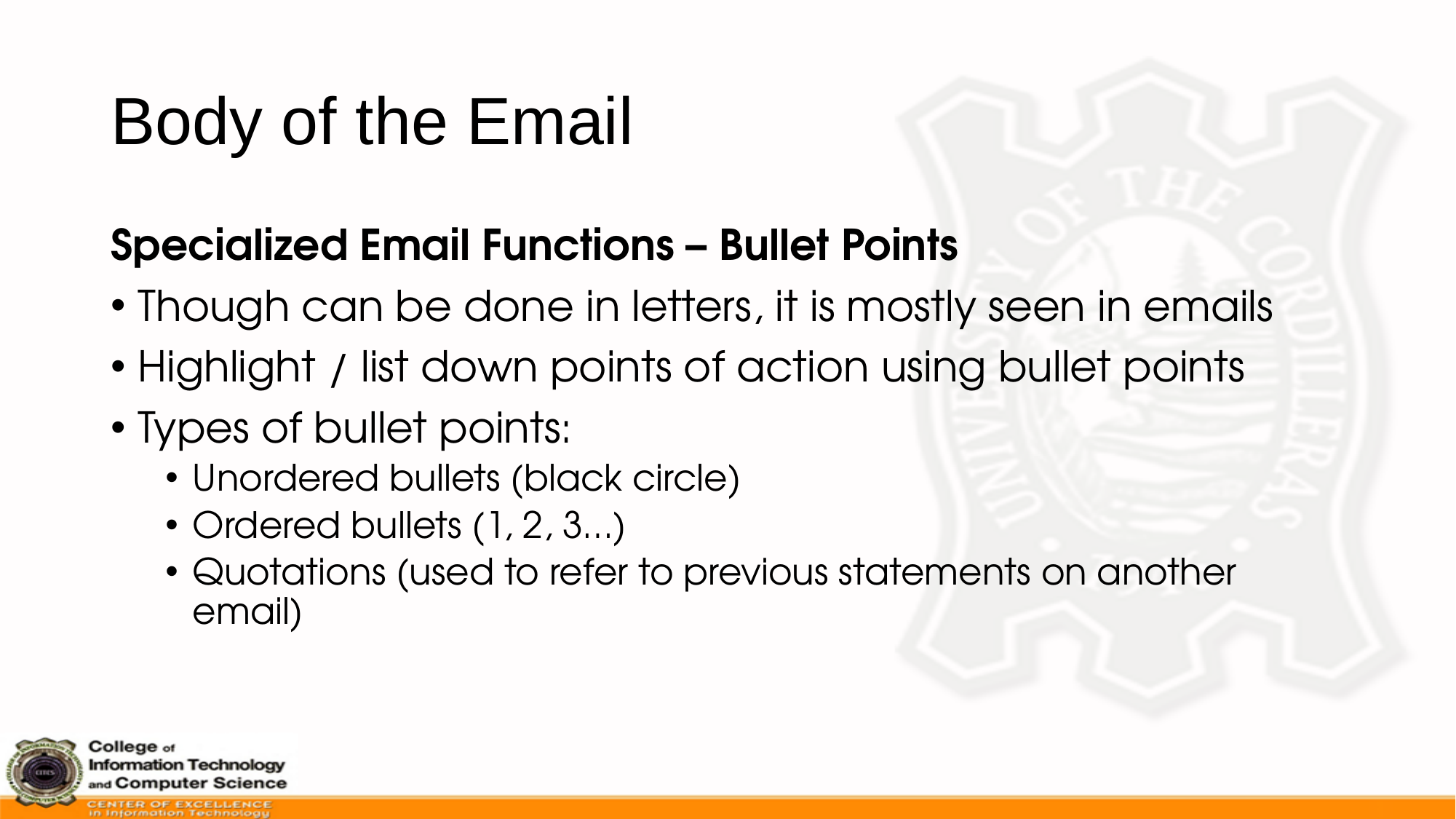

# Body of the Email
Specialized Email Functions – Bullet Points
Though can be done in letters, it is mostly seen in emails
Highlight / list down points of action using bullet points
Types of bullet points:
Unordered bullets (black circle)
Ordered bullets (1, 2, 3…)
Quotations (used to refer to previous statements on another email)